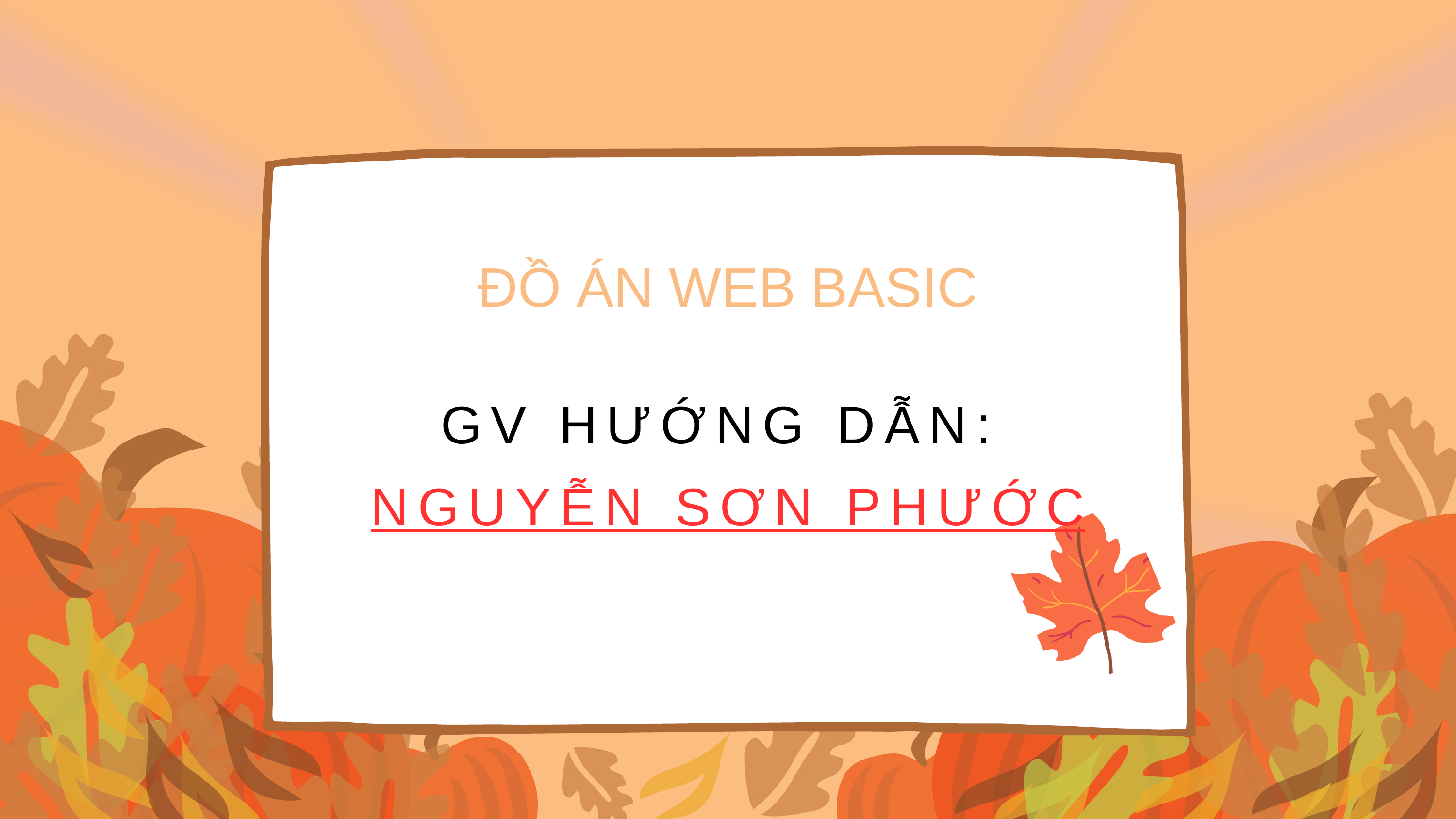

ĐỒ ÁN WEB BASIC
GV HƯỚNG DẪN:
NGUYỄN SƠN PHƯỚC